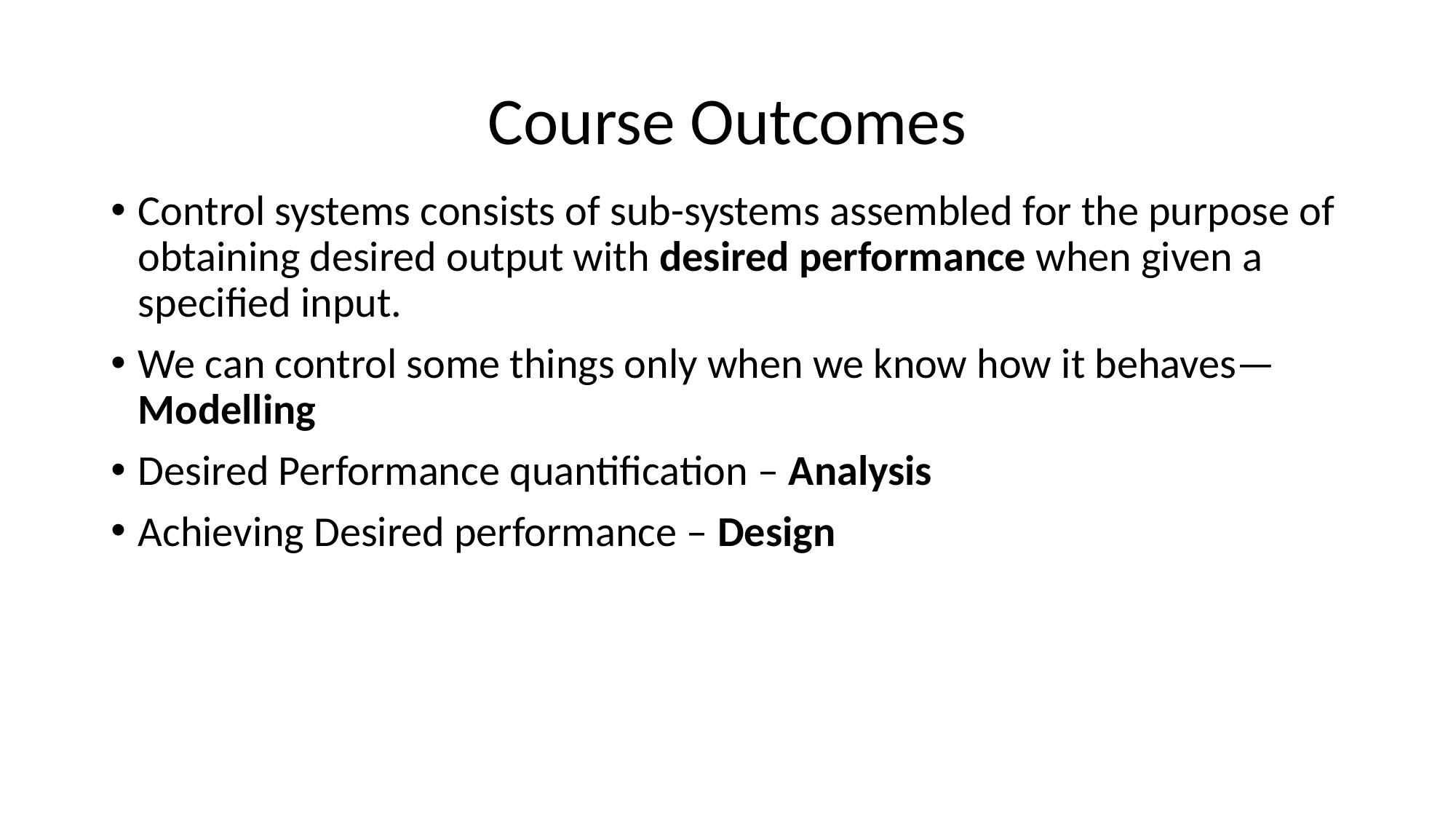

# Course Outcomes
Control systems consists of sub-systems assembled for the purpose of obtaining desired output with desired performance when given a specified input.
We can control some things only when we know how it behaves—Modelling
Desired Performance quantification – Analysis
Achieving Desired performance – Design